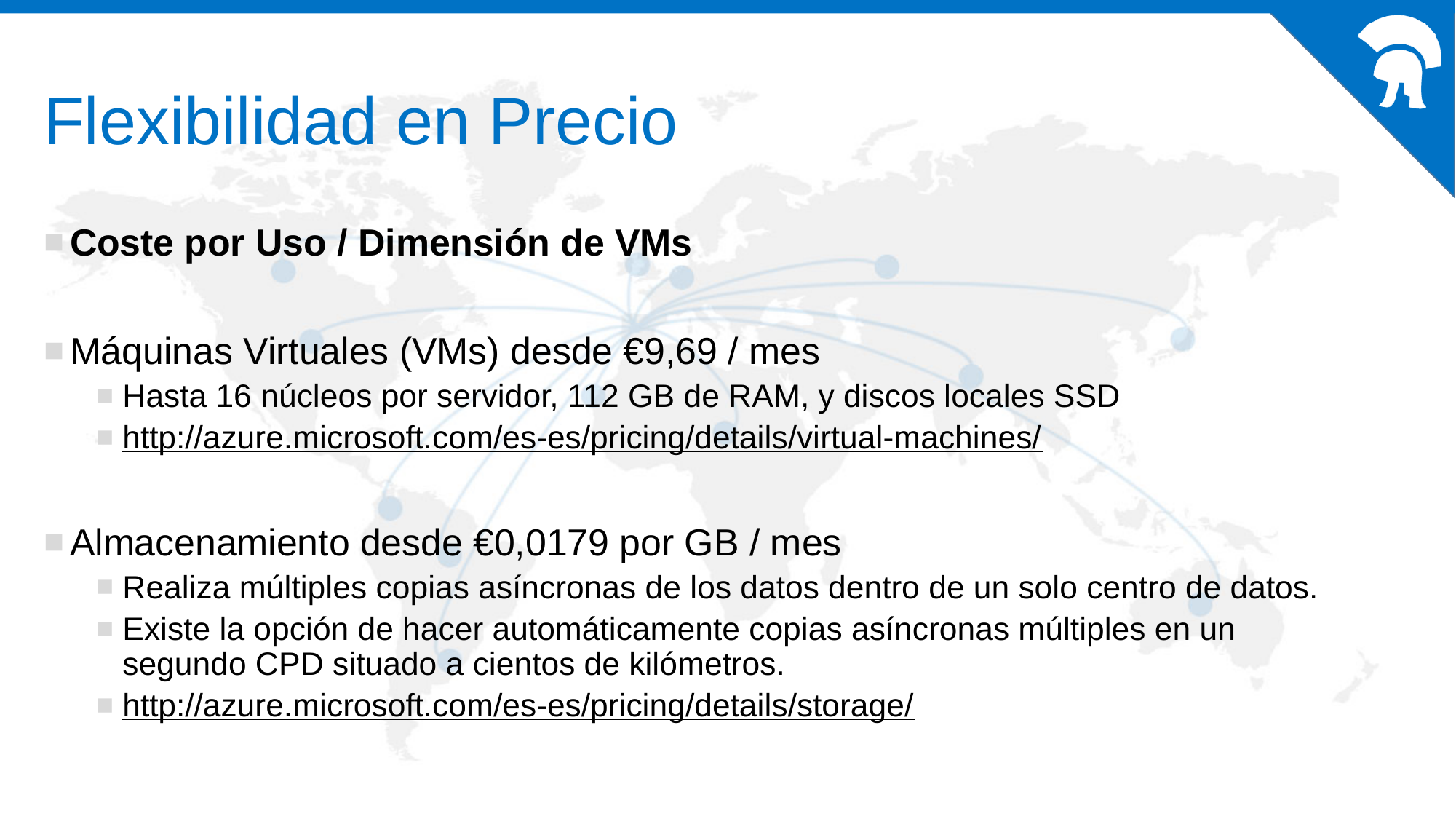

# Flexibilidad en Precio
Coste por Uso / Dimensión de VMs

Máquinas Virtuales (VMs) desde €9,69 / mes
Hasta 16 núcleos por servidor, 112 GB de RAM, y discos locales SSD
http://azure.microsoft.com/es-es/pricing/details/virtual-machines/

Almacenamiento desde €0,0179 por GB / mes
Realiza múltiples copias asíncronas de los datos dentro de un solo centro de datos.
Existe la opción de hacer automáticamente copias asíncronas múltiples en un segundo CPD situado a cientos de kilómetros.
http://azure.microsoft.com/es-es/pricing/details/storage/